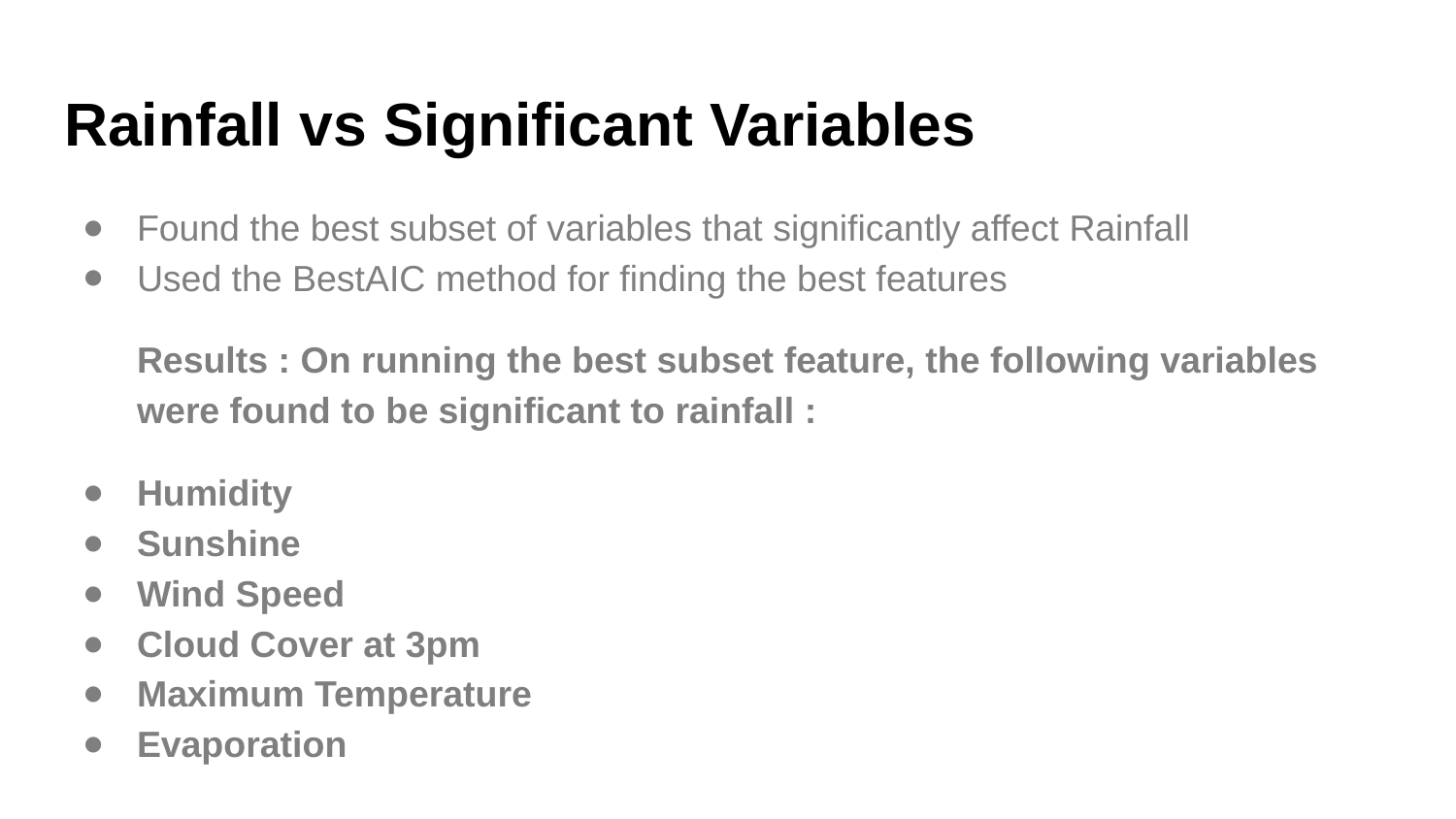

# Rainfall vs Significant Variables
Found the best subset of variables that significantly affect Rainfall
Used the BestAIC method for finding the best features
Results : On running the best subset feature, the following variables were found to be significant to rainfall :
Humidity
Sunshine
Wind Speed
Cloud Cover at 3pm
Maximum Temperature
Evaporation